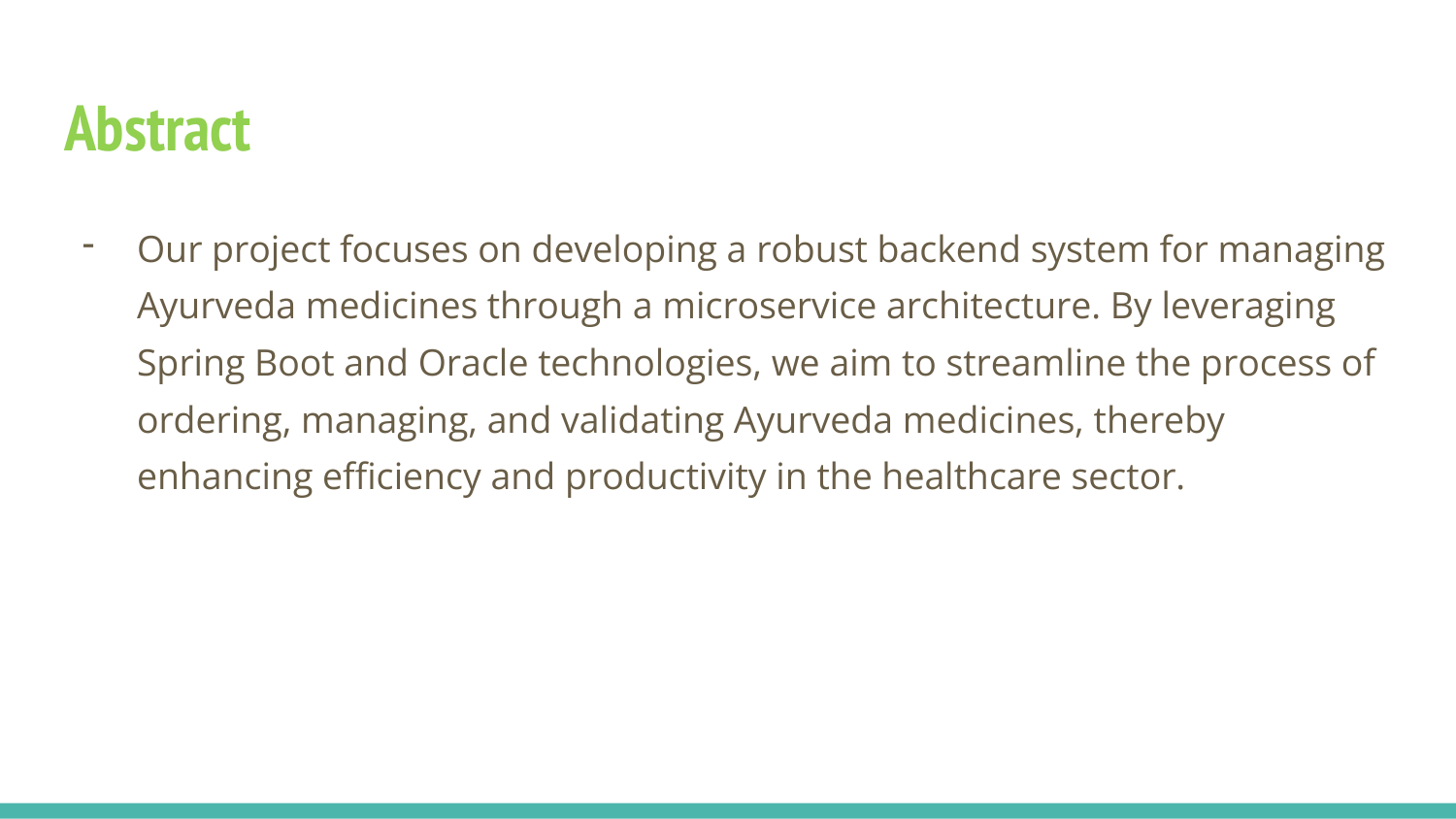

# Abstract
Our project focuses on developing a robust backend system for managing Ayurveda medicines through a microservice architecture. By leveraging Spring Boot and Oracle technologies, we aim to streamline the process of ordering, managing, and validating Ayurveda medicines, thereby enhancing efficiency and productivity in the healthcare sector.